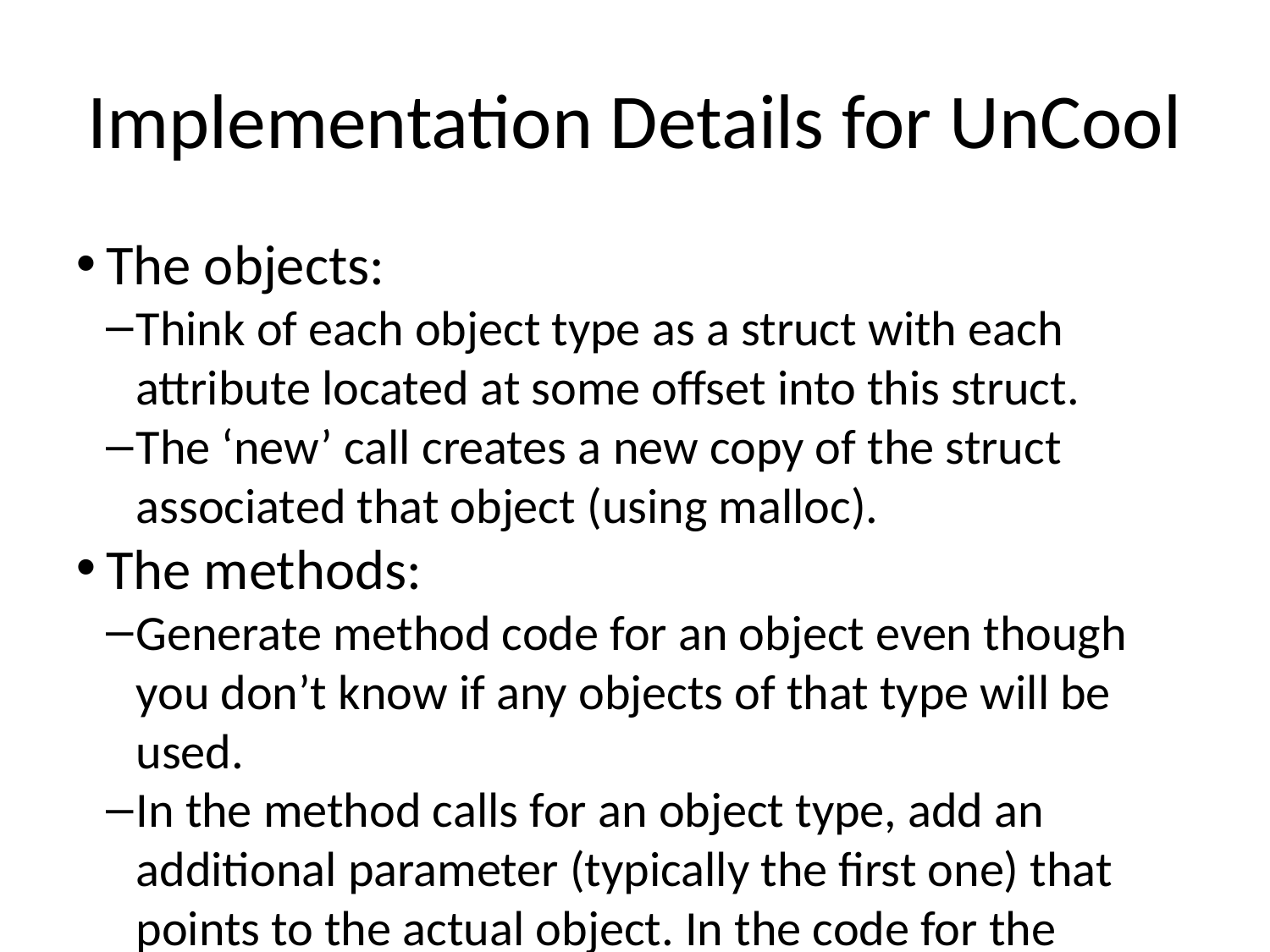

Implementation Details for UnCool
The objects:
Think of each object type as a struct with each attribute located at some offset into this struct.
The ‘new’ call creates a new copy of the struct associated that object (using malloc).
The methods:
Generate method code for an object even though you don’t know if any objects of that type will be used.
In the method calls for an object type, add an additional parameter (typically the first one) that points to the actual object. In the code for the method body, use this parameter to access the individual fields of the given object (via the offsets). In the calls, be sure to pass in the correct object as the first parameter.